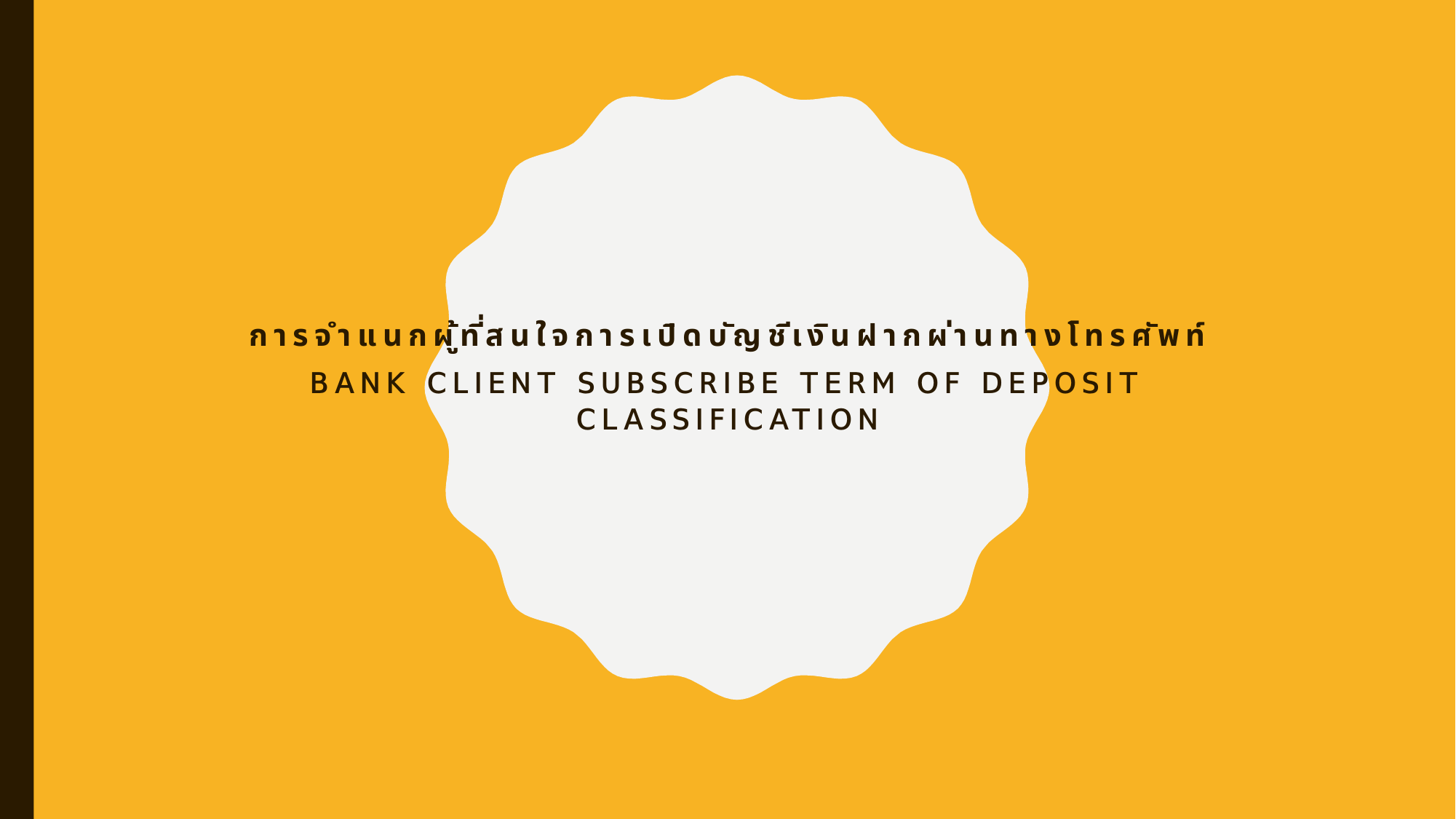

การจำแนกผู้ที่สนใจการเปิดบัญชีเงินฝากผ่านทางโทรศัพท์
Bank Client Subscribe Term of Deposit Classification